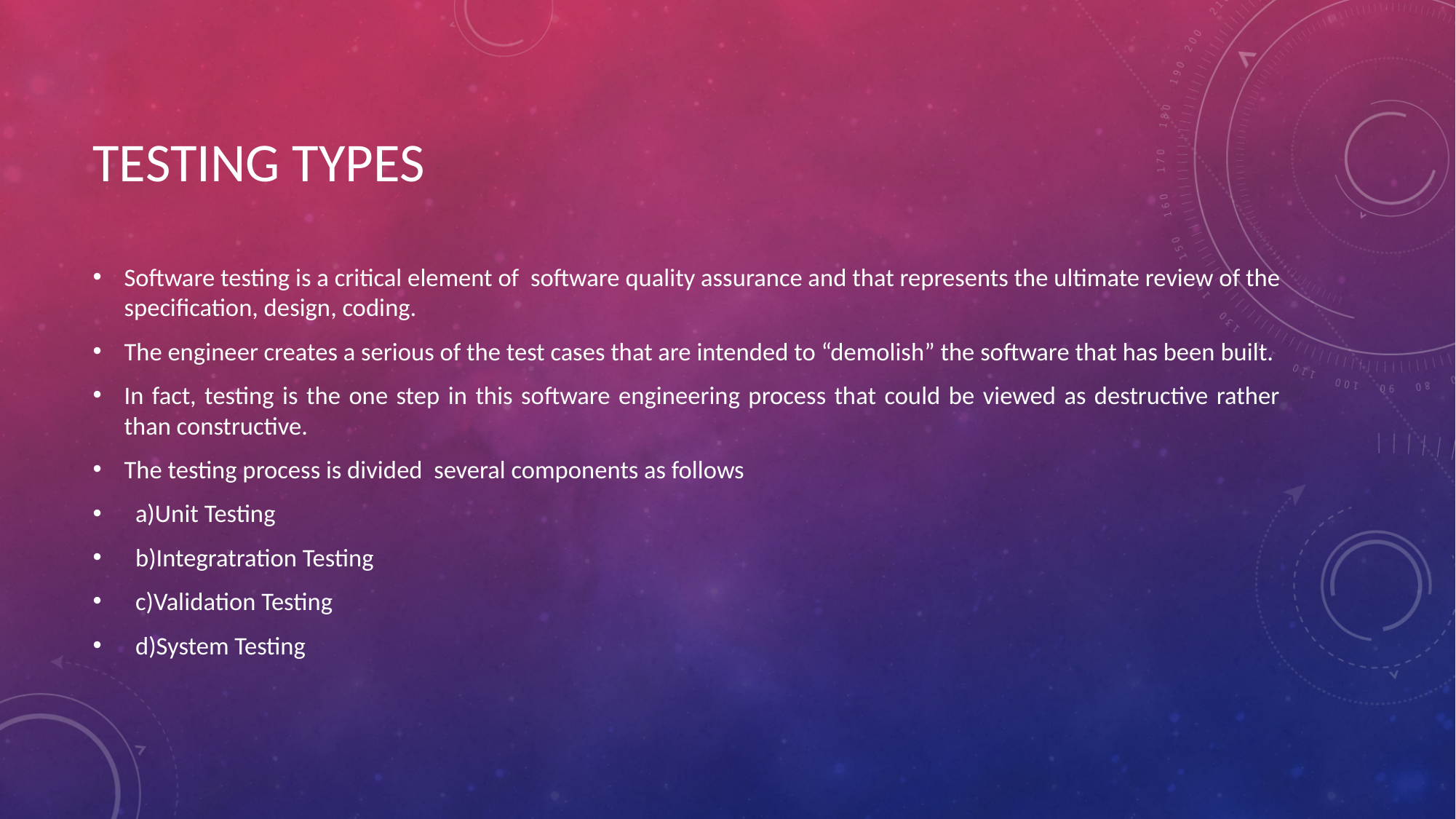

# Testing Types
Software testing is a critical element of  software quality assurance and that represents the ultimate review of the specification, design, coding.
The engineer creates a serious of the test cases that are intended to “demolish” the software that has been built.
In fact, testing is the one step in this software engineering process that could be viewed as destructive rather than constructive.
The testing process is divided  several components as follows
  a)Unit Testing
  b)Integratration Testing
  c)Validation Testing
  d)System Testing